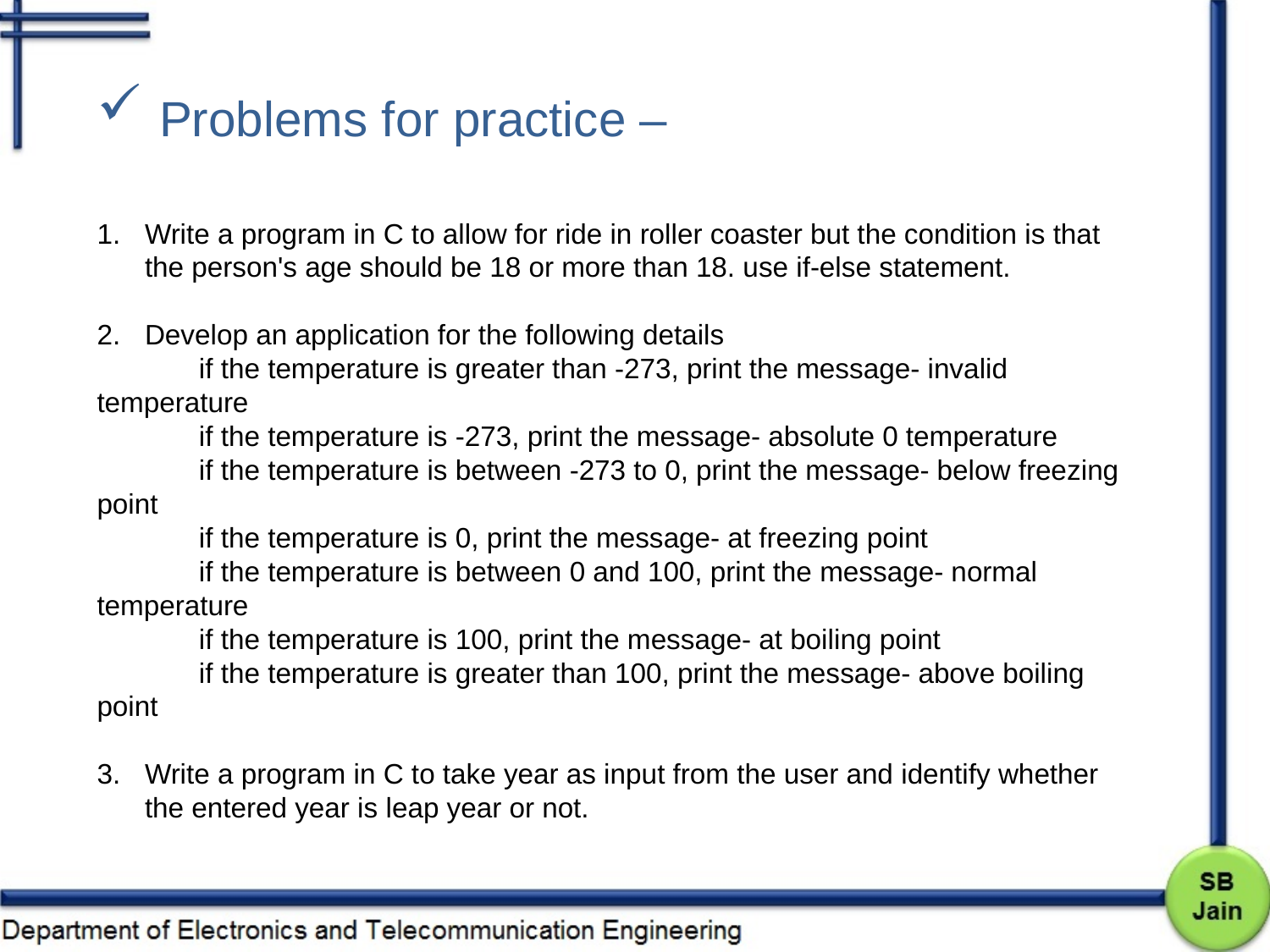

Problems for practice –

Write a program in C to allow for ride in roller coaster but the condition is that the person's age should be 18 or more than 18. use if-else statement.

Develop an application for the following details
             if the temperature is greater than -273, print the message- invalid temperature
             if the temperature is -273, print the message- absolute 0 temperature
             if the temperature is between -273 to 0, print the message- below freezing point
             if the temperature is 0, print the message- at freezing point
             if the temperature is between 0 and 100, print the message- normal temperature
             if the temperature is 100, print the message- at boiling point
             if the temperature is greater than 100, print the message- above boiling point

Write a program in C to take year as input from the user and identify whether the entered year is leap year or not.